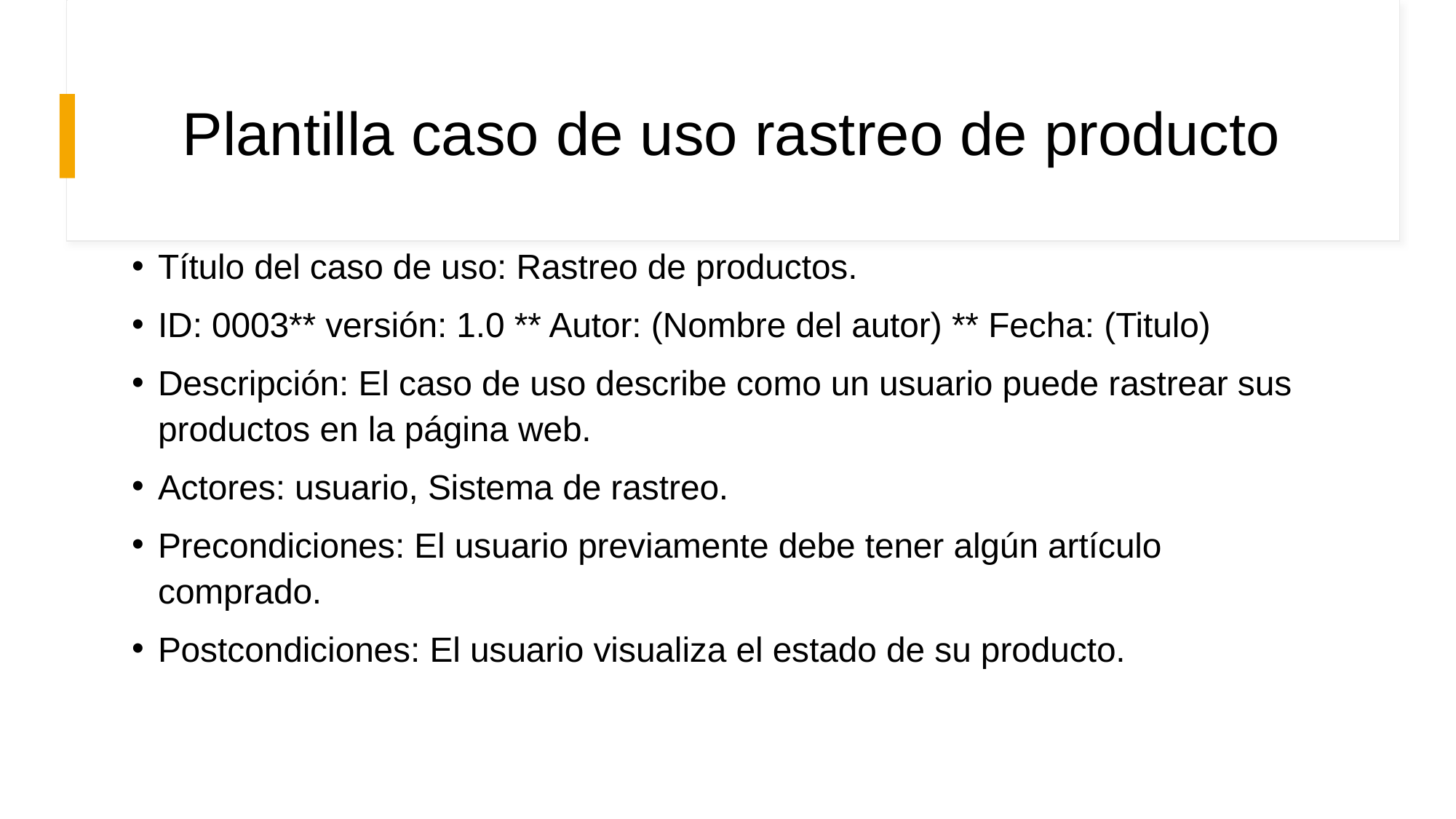

# Plantilla caso de uso rastreo de producto
Título del caso de uso: Rastreo de productos.
ID: 0003** versión: 1.0 ** Autor: (Nombre del autor) ** Fecha: (Titulo)
Descripción: El caso de uso describe como un usuario puede rastrear sus productos en la página web.
Actores: usuario, Sistema de rastreo.
Precondiciones: El usuario previamente debe tener algún artículo comprado.
Postcondiciones: El usuario visualiza el estado de su producto.